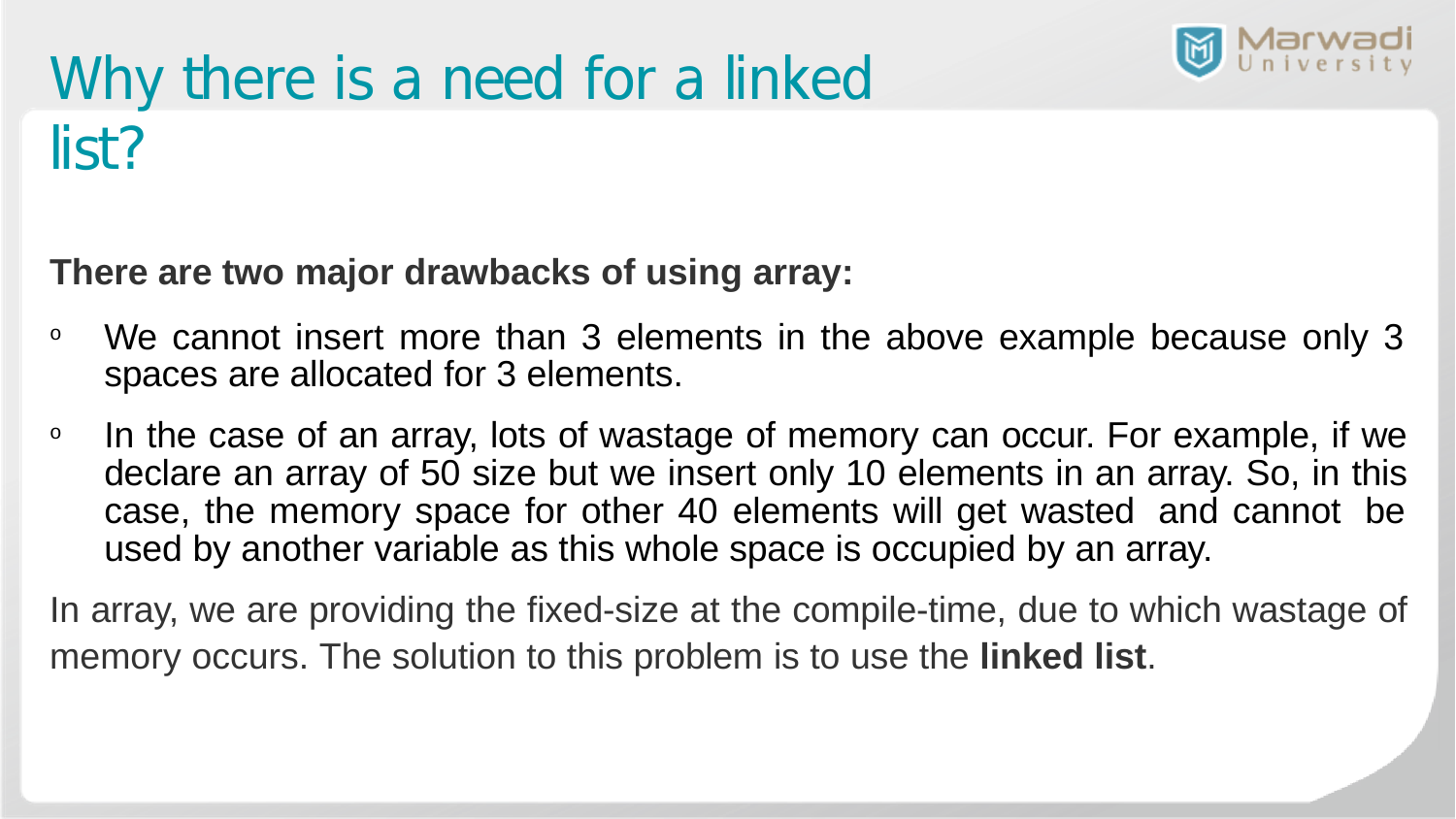

# Why there is a need for a linked list?
There are two major drawbacks of using array:
We cannot insert more than 3 elements in the above example because only 3  spaces are allocated for 3 elements.
In the case of an array, lots of wastage of memory can occur. For example, if we  declare an array of 50 size but we insert only 10 elements in an array. So, in this  case, the memory space for other 40 elements will get wasted and cannot be  used by another variable as this whole space is occupied by an array.
In array, we are providing the fixed-size at the compile-time, due to which wastage of  memory occurs. The solution to this problem is to use the linked list.